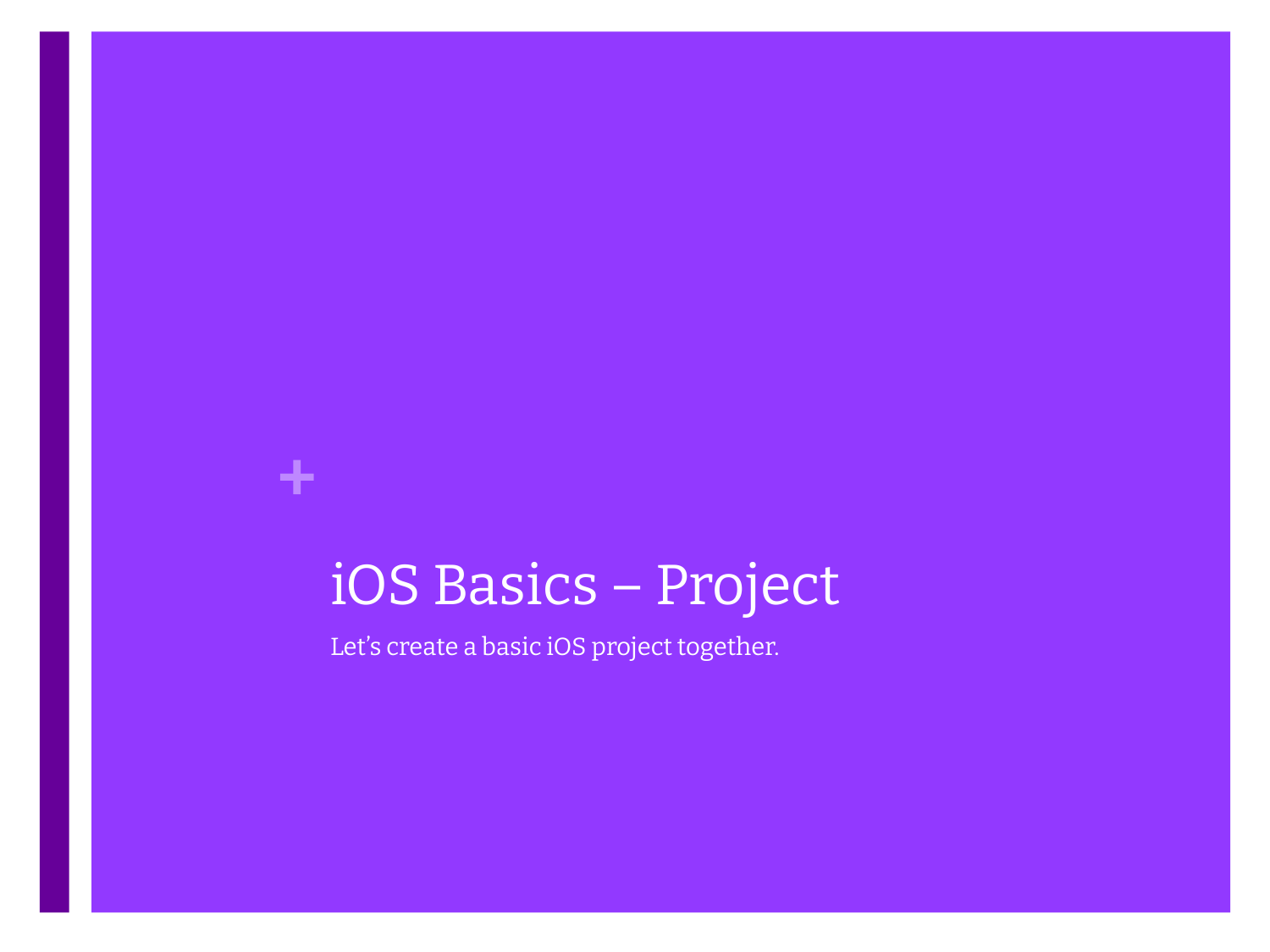

# iOS Basics – Project
Let’s create a basic iOS project together.